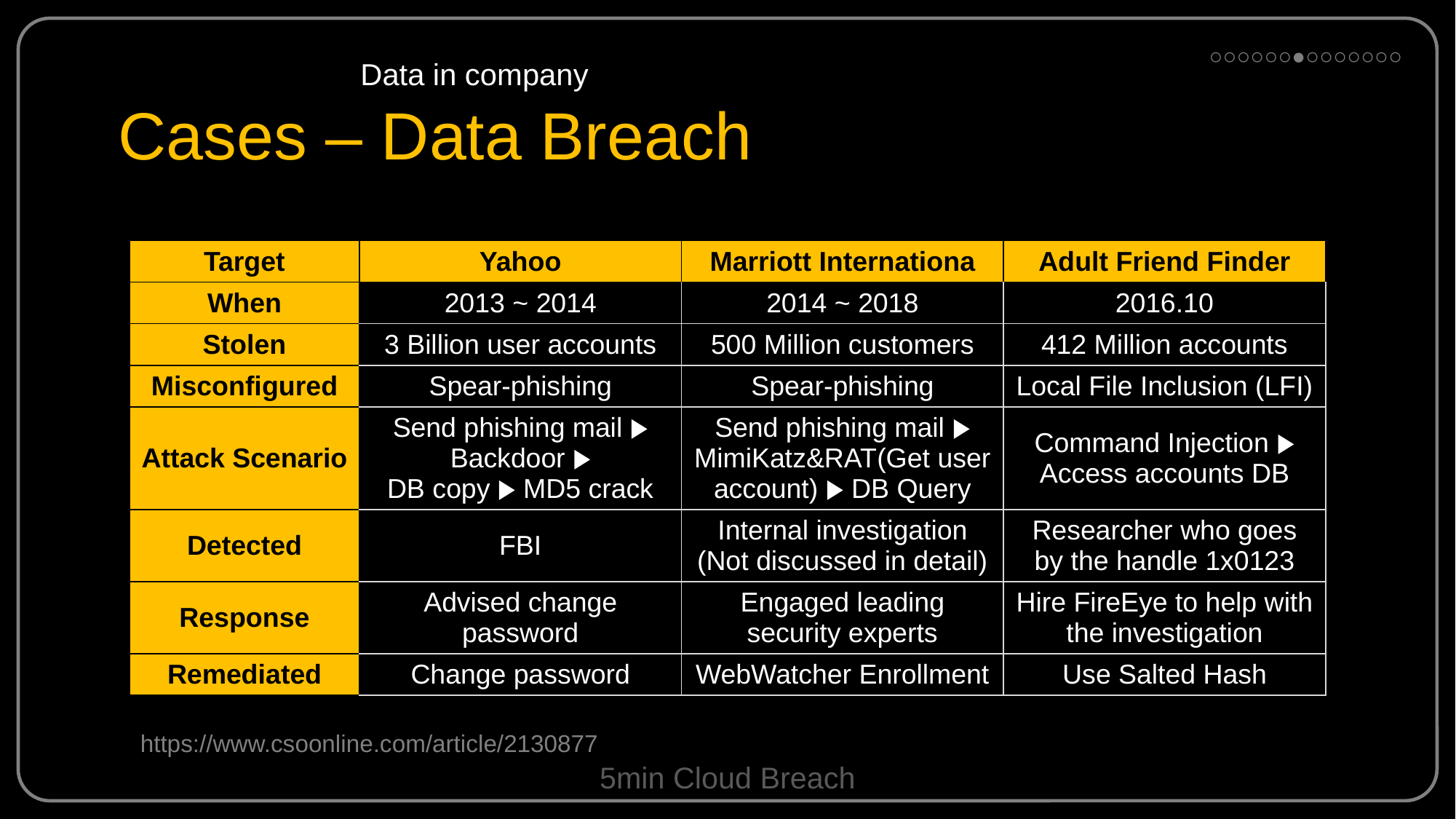

Data in company

○○○○○○●○○○○○○○
Cases – Data Breach
| Target | Yahoo | Marriott Internationa | Adult Friend Finder |
| --- | --- | --- | --- |
| When | 2013 ~ 2014 | 2014 ~ 2018 | 2016.10 |
| Stolen | 3 Billion user accounts | 500 Million customers | 412 Million accounts |
| Misconfigured | Spear-phishing | Spear-phishing | Local File Inclusion (LFI) |
| Attack Scenario | Send phishing mail ▶ Backdoor ▶ DB copy ▶ MD5 crack | Send phishing mail ▶ MimiKatz&RAT(Get user account) ▶ DB Query | Command Injection ▶ Access accounts DB |
| Detected | FBI | Internal investigation (Not discussed in detail) | Researcher who goes by the handle 1x0123 |
| Response | Advised change password | Engaged leading security experts | Hire FireEye to help with the investigation |
| Remediated | Change password | WebWatcher Enrollment | Use Salted Hash |
https://www.csoonline.com/article/2130877
5min Cloud Breach